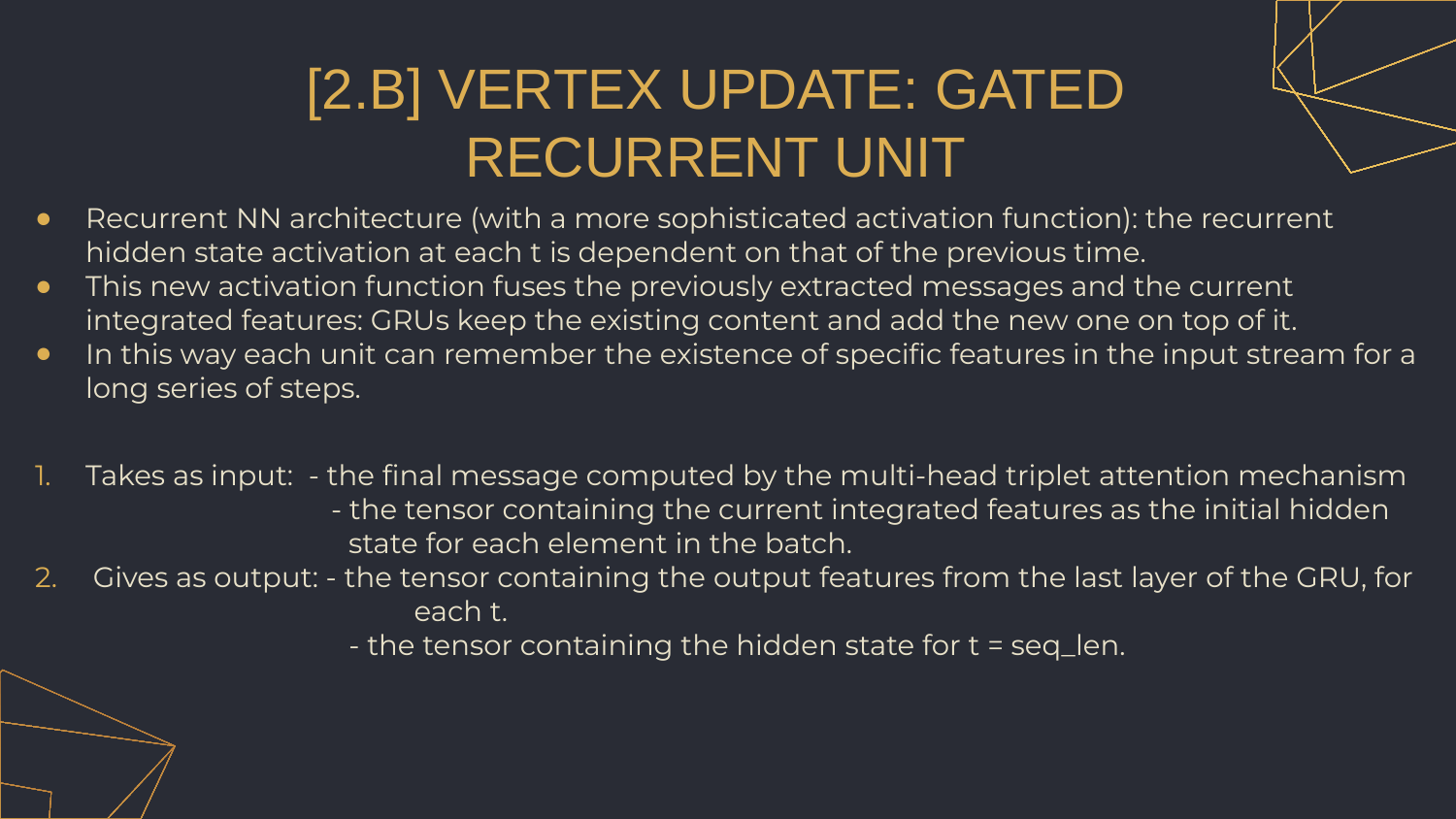

# [2.B] VERTEX UPDATE: GATED RECURRENT UNIT
Recurrent NN architecture (with a more sophisticated activation function): the recurrent hidden state activation at each t is dependent on that of the previous time.
This new activation function fuses the previously extracted messages and the current integrated features: GRUs keep the existing content and add the new one on top of it.
In this way each unit can remember the existence of specific features in the input stream for a long series of steps.
Takes as input:  - the final message computed by the multi-head triplet attention mechanism
	                    - the tensor containing the current integrated features as the initial hidden 		   state for each element in the batch.
 Gives as output: - the tensor containing the output features from the last layer of the GRU, for 		     each t.
		   - the tensor containing the hidden state for t = seq_len.